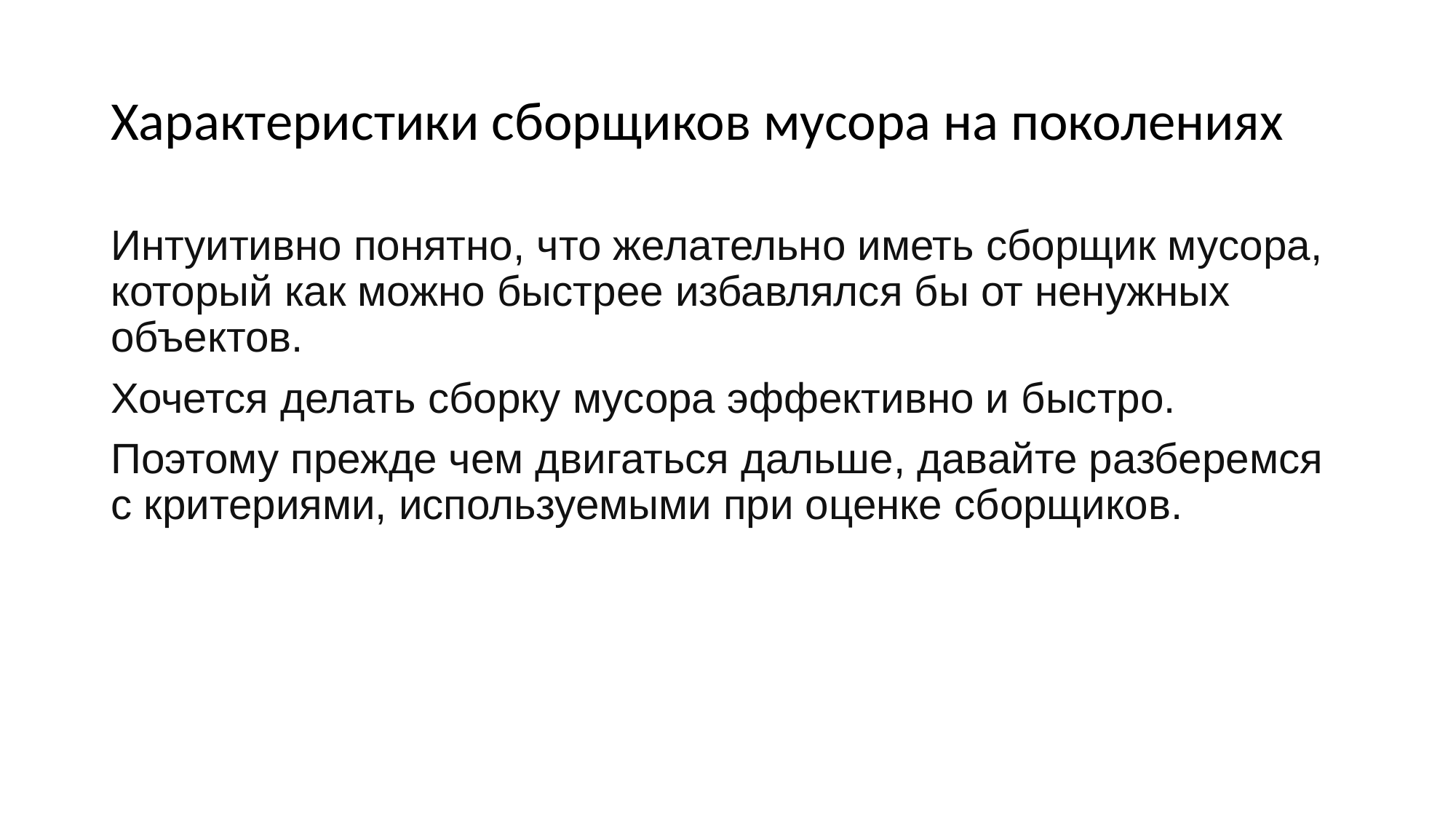

# Характеристики сборщиков мусора на поколениях
Интуитивно понятно, что желательно иметь сборщик мусора, который как можно быстрее избавлялся бы от ненужных объектов.
Хочется делать сборку мусора эффективно и быстро.
Поэтому прежде чем двигаться дальше, давайте разберемся с критериями, используемыми при оценке сборщиков.